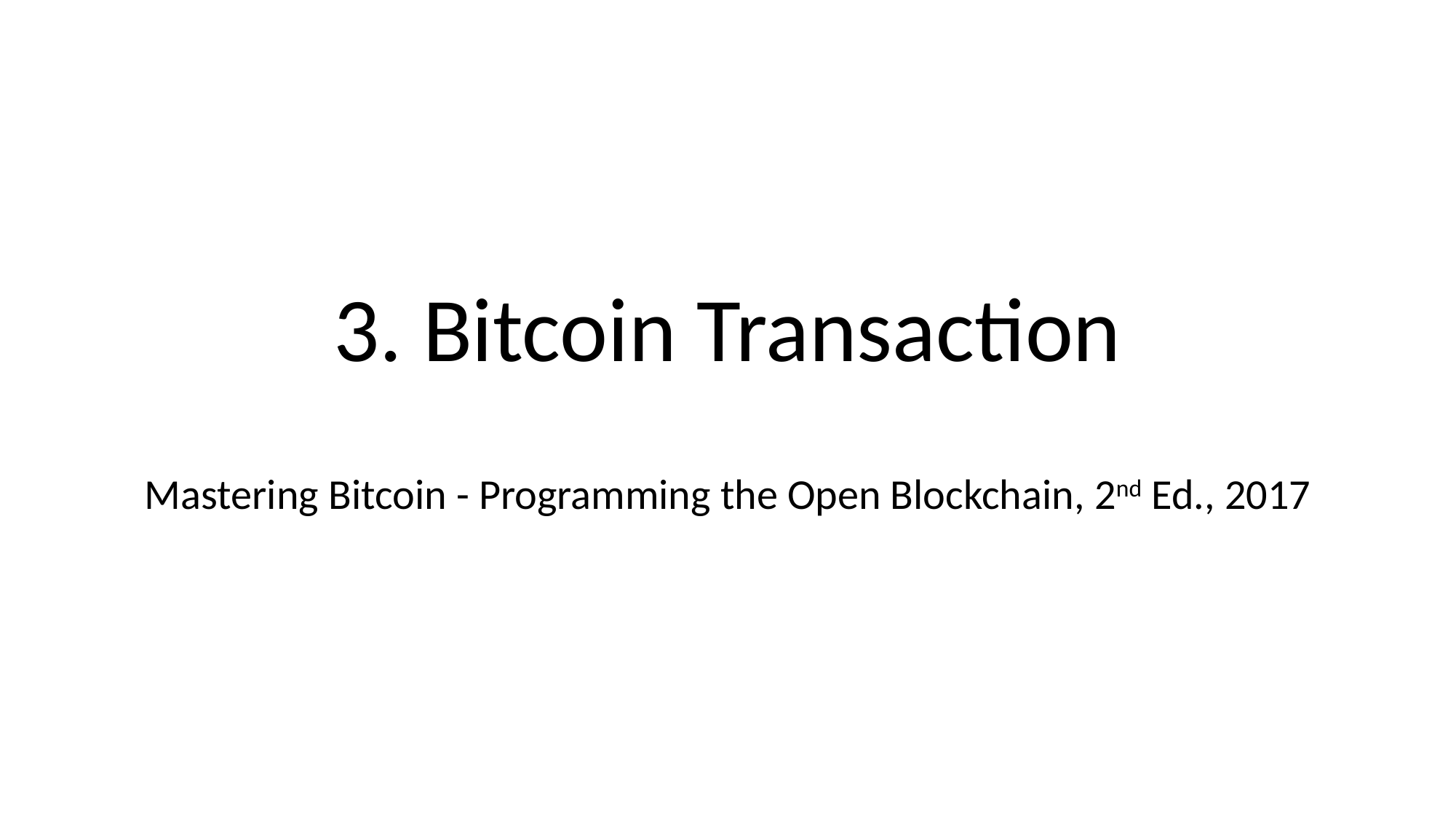

# 3. Bitcoin Transaction
Mastering Bitcoin - Programming the Open Blockchain, 2nd Ed., 2017